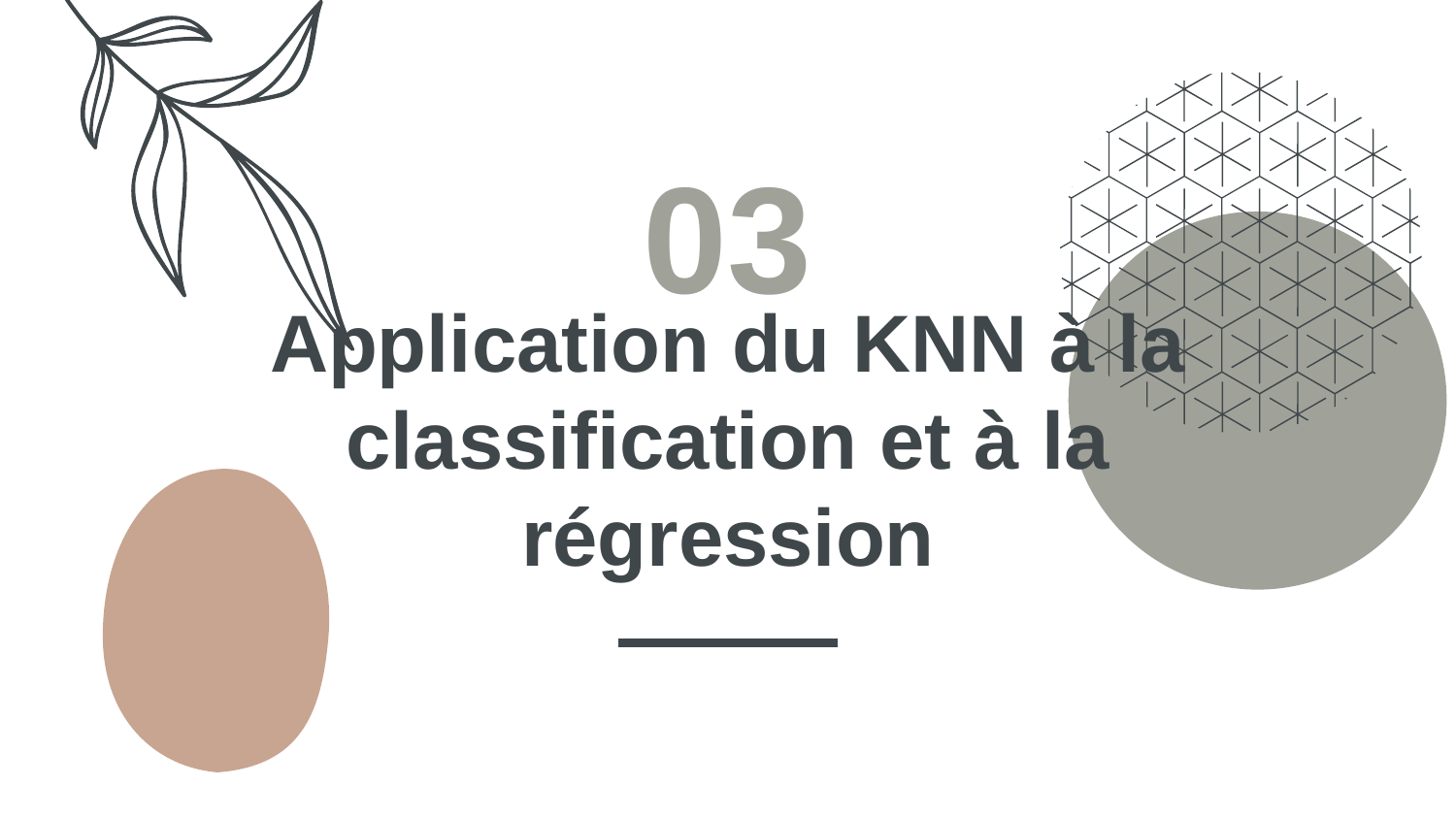

# 03
Application du KNN à la classification et à la régression